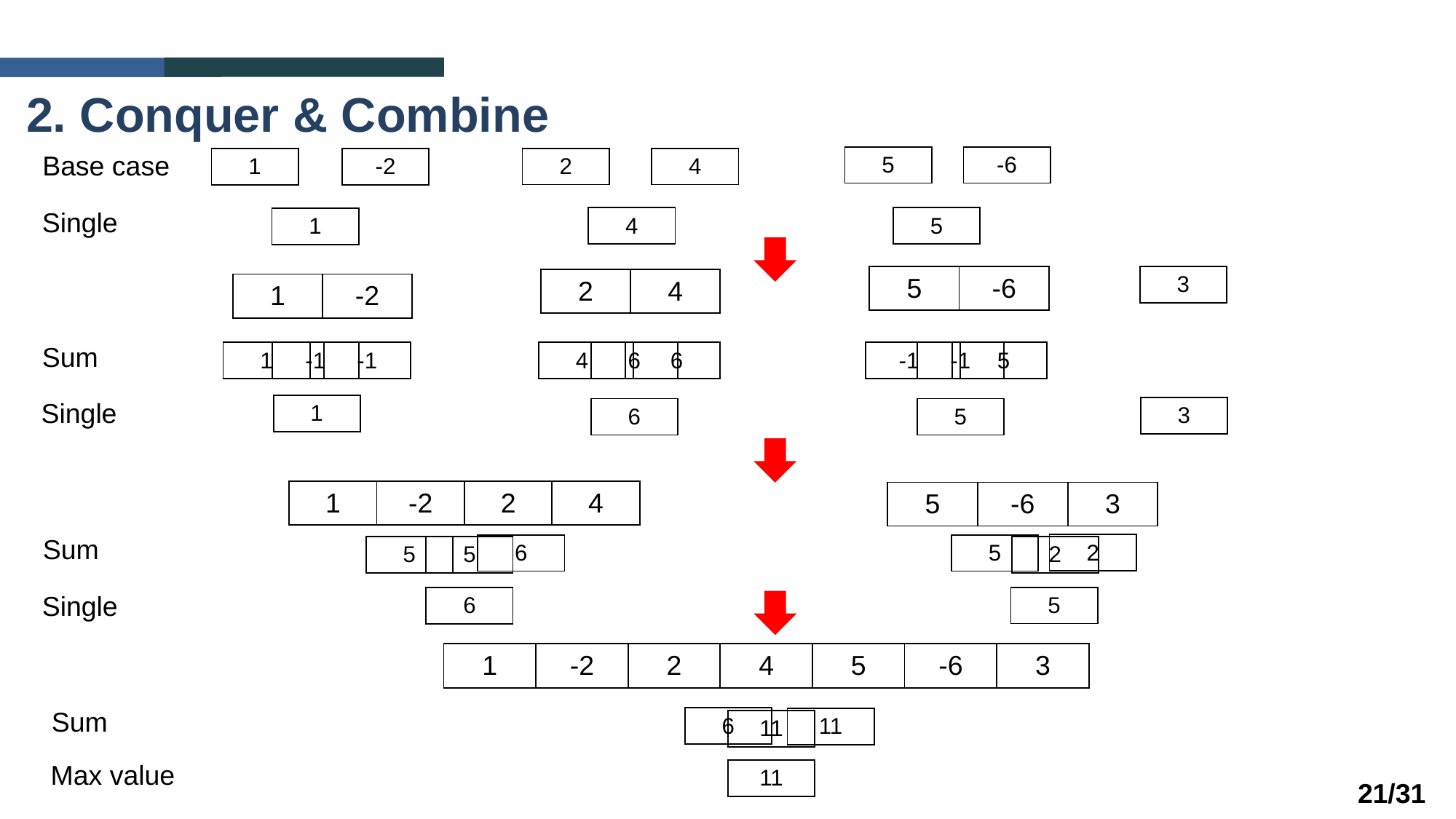

2. Conquer & Combine
Base case
| 5 |
| --- |
| -6 |
| --- |
| 2 |
| --- |
| 4 |
| --- |
| 1 |
| --- |
| -2 |
| --- |
Single
| 4 |
| --- |
| 5 |
| --- |
| 1 |
| --- |

| 5 | -6 |
| --- | --- |
| 3 |
| --- |
| 2 | 4 |
| --- | --- |
| 1 | -2 |
| --- | --- |
Sum
| 1 |
| --- |
| -1 |
| --- |
| -1 |
| --- |
| 4 |
| --- |
| 6 |
| --- |
| 6 |
| --- |
| -1 |
| --- |
| -1 |
| --- |
| 5 |
| --- |
Single
| 1 |
| --- |
| 3 |
| --- |
| 6 |
| --- |
| 5 |
| --- |

| 1 | -2 | 2 | 4 |
| --- | --- | --- | --- |
| 5 | -6 | 3 |
| --- | --- | --- |
Sum
| 2 |
| --- |
| 6 |
| --- |
| 5 |
| --- |
| 5 |
| --- |
| 5 |
| --- |
| 2 |
| --- |
Single
| 5 |
| --- |
| 6 |
| --- |

| 1 | -2 | 2 | 4 | 5 | -6 | 3 |
| --- | --- | --- | --- | --- | --- | --- |
Sum
| 6 |
| --- |
| 11 |
| --- |
| 11 |
| --- |
Max value
| 11 |
| --- |
21/31